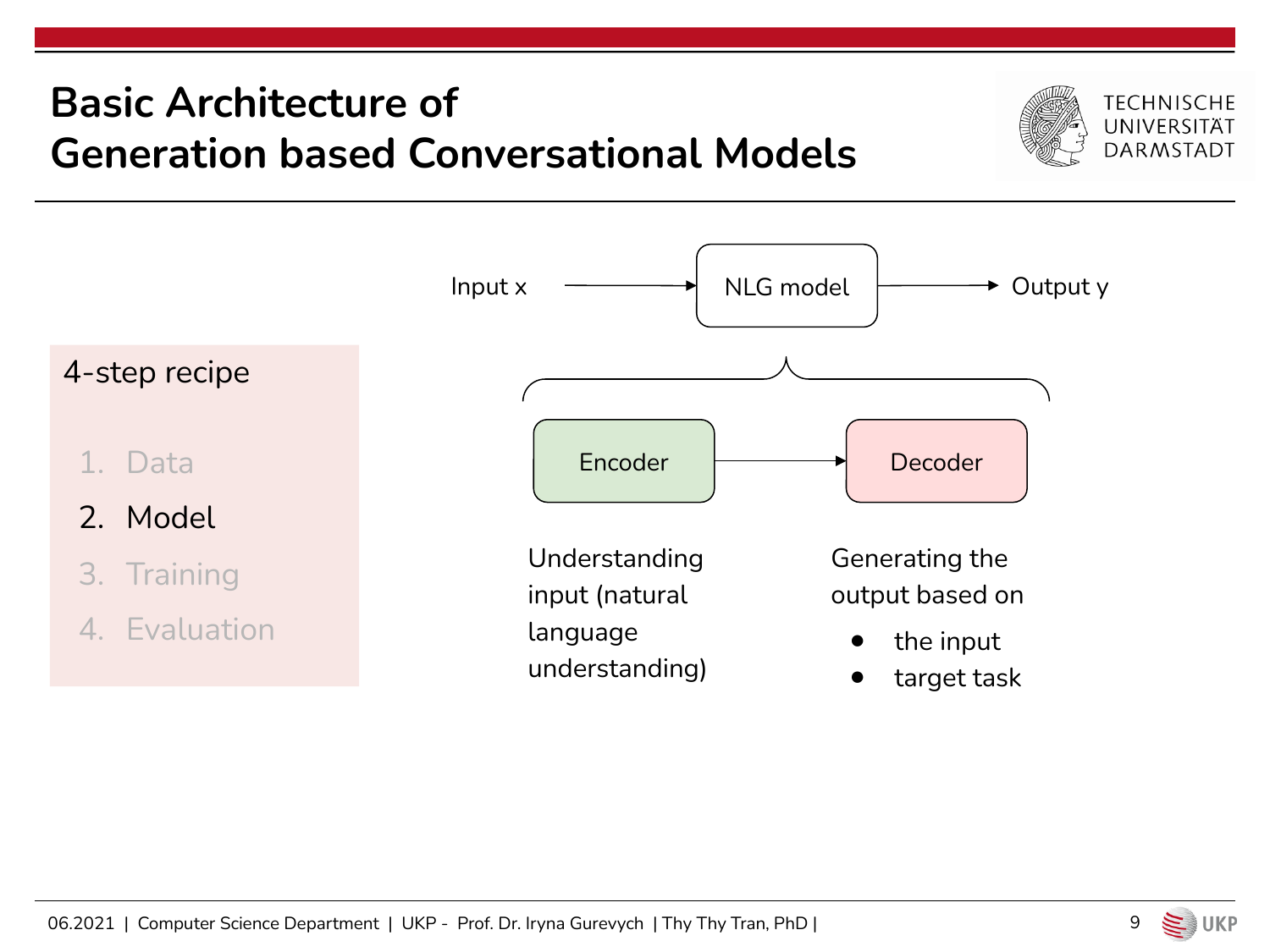

# Basic Architecture of
Generation based Conversational Models

NLG model
Input x
Output y
4-step recipe

Data
Model
Training
Evaluation
Encoder
Decoder
Understanding input (natural language understanding)
Generating the output based on
the input
target task